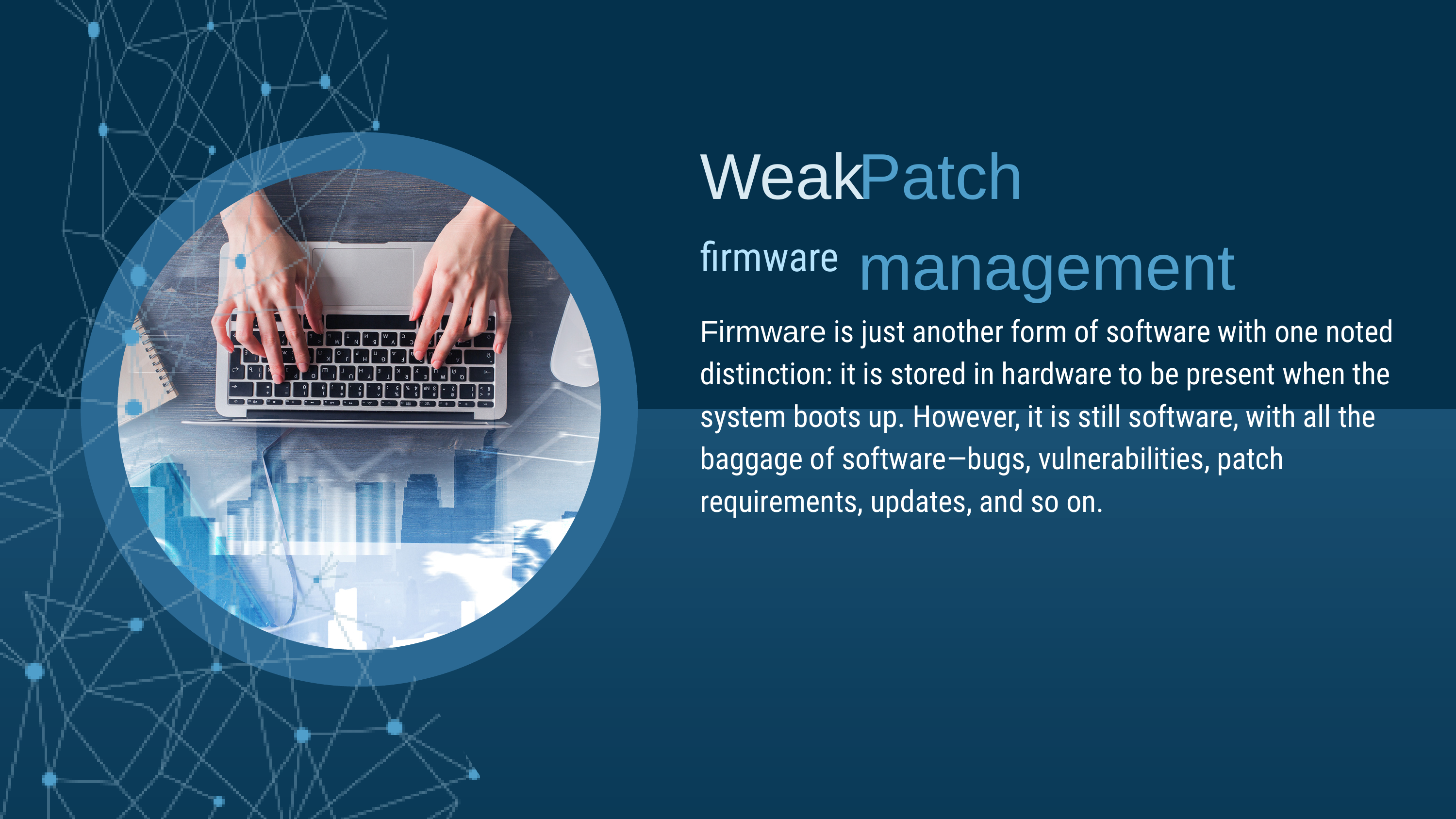

Weak
Patch management

firmware
Firmware is just another form of software with one noted distinction: it is stored in hardware to be present when the system boots up. However, it is still software, with all the baggage of software—bugs, vulnerabilities, patch requirements, updates, and so on.